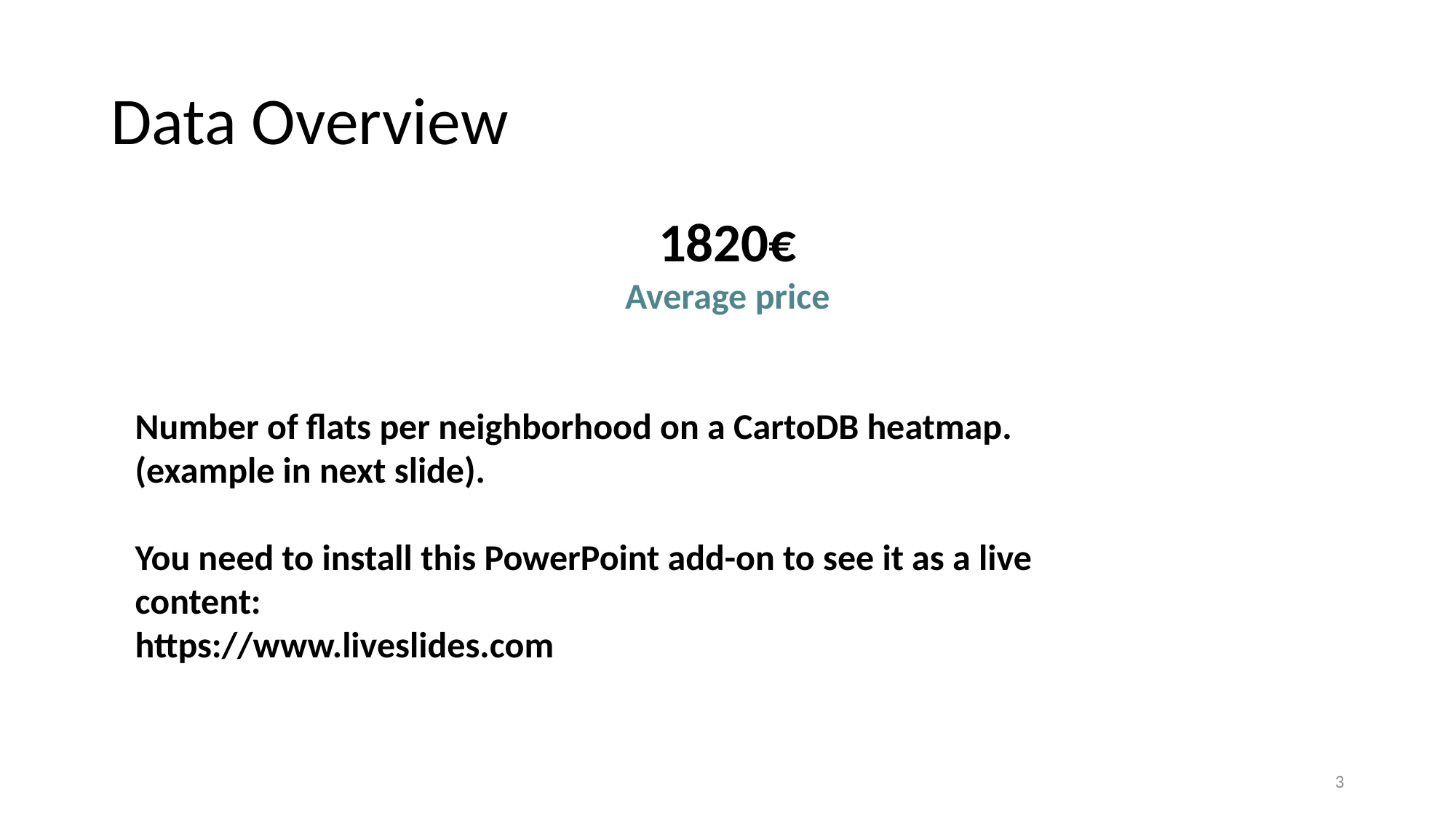

# Data Overview
1820€
Average price

Number of flats per neighborhood on a CartoDB heatmap.
(example in next slide).

You need to install this PowerPoint add-on to see it as a live content:
https://www.liveslides.com
3